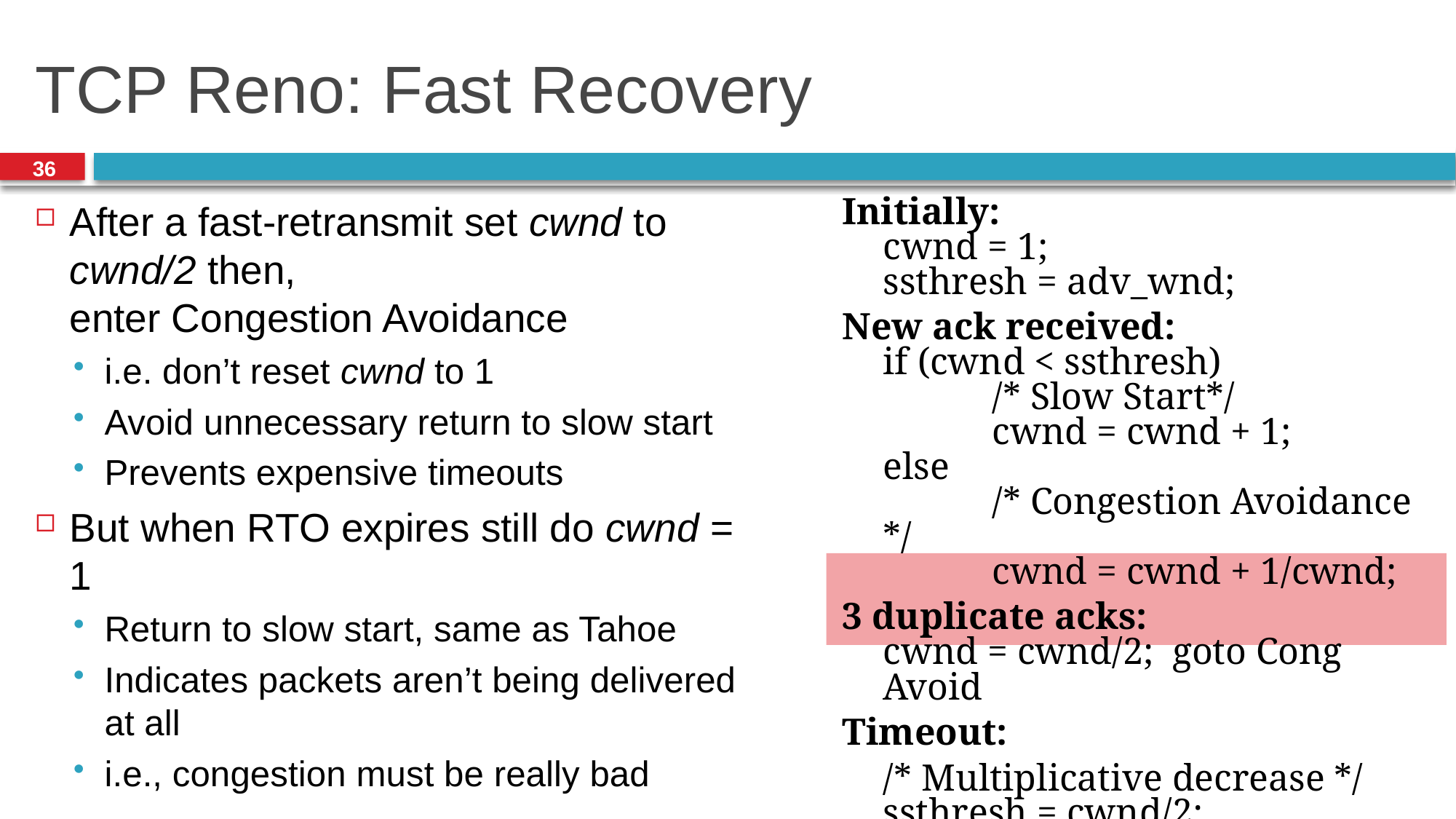

# TCP Reno: Fast Recovery
36
After a fast-retransmit set cwnd to cwnd/2 then,
enter Congestion Avoidance
i.e. don’t reset cwnd to 1
Avoid unnecessary return to slow start
Prevents expensive timeouts
But when RTO expires still do cwnd = 1
Return to slow start, same as Tahoe
Indicates packets aren’t being delivered at all
i.e., congestion must be really bad
Initially:
cwnd = 1;
ssthresh = adv_wnd;
New ack received:
if (cwnd < ssthresh)
	/* Slow Start*/
	cwnd = cwnd + 1;
else
	/* Congestion Avoidance */
	cwnd = cwnd + 1/cwnd;
3 duplicate acks:
cwnd = cwnd/2;  goto Cong Avoid
Timeout:
	/* Multiplicative decrease */
ssthresh = cwnd/2;
	cwnd = 1;